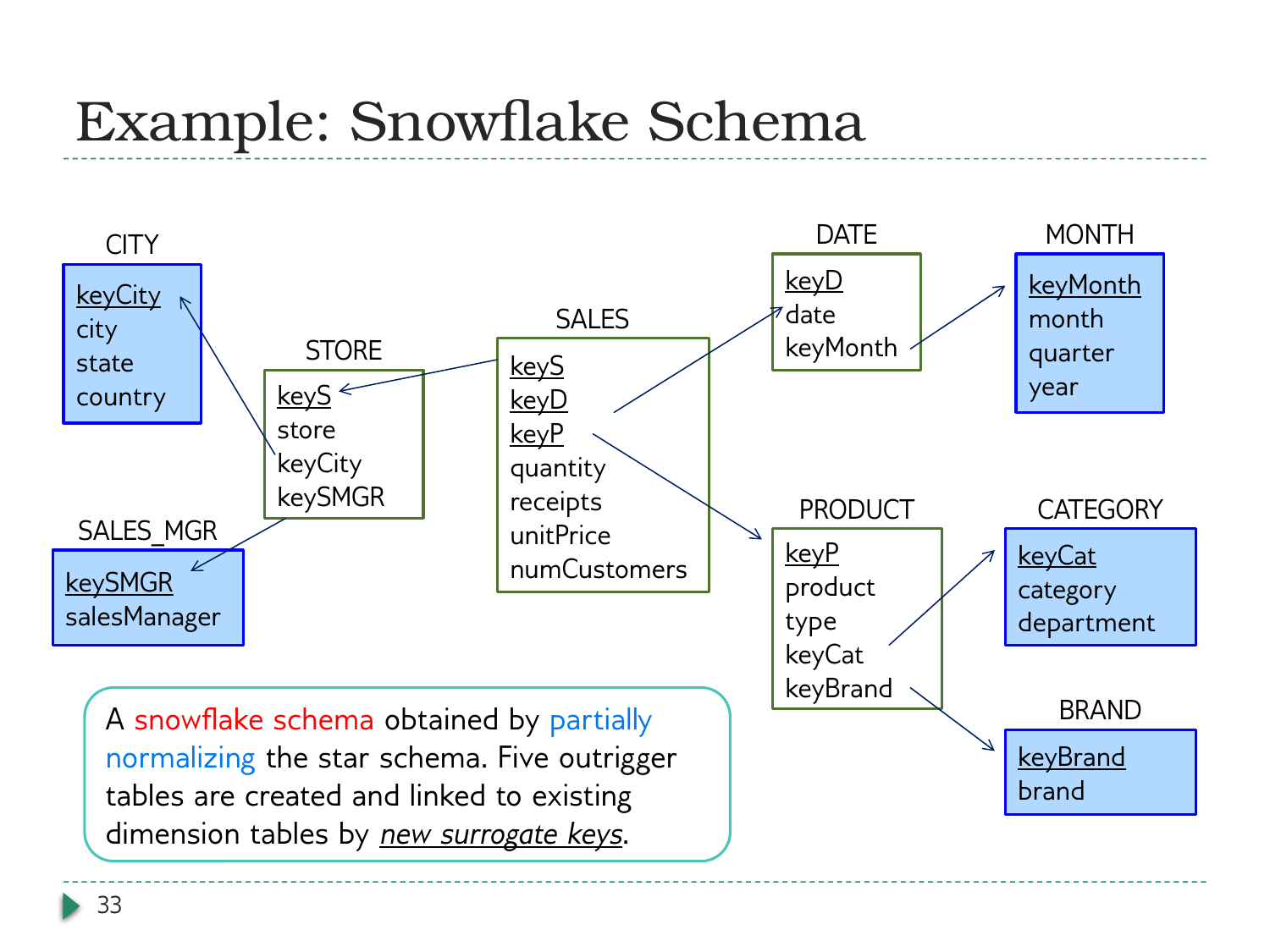

# Example: Snowflake Schema
DATE
MONTH
CITY
keyD
date
keyMonth
keyMonth
month
quarter
year
keyCity
city
state
country
SALES
STORE
keyS
keyD
keyP
quantity
receipts
unitPrice
numCustomers
keyS
store
keyCity
keySMGR
PRODUCT
CATEGORY
SALES_MGR
keyP
product
type
keyCat
keyBrand
keyCat
category
department
keySMGR
salesManager
A snowflake schema obtained by partially normalizing the star schema. Five outrigger tables are created and linked to existing dimension tables by new surrogate keys.
BRAND
keyBrand
brand
33